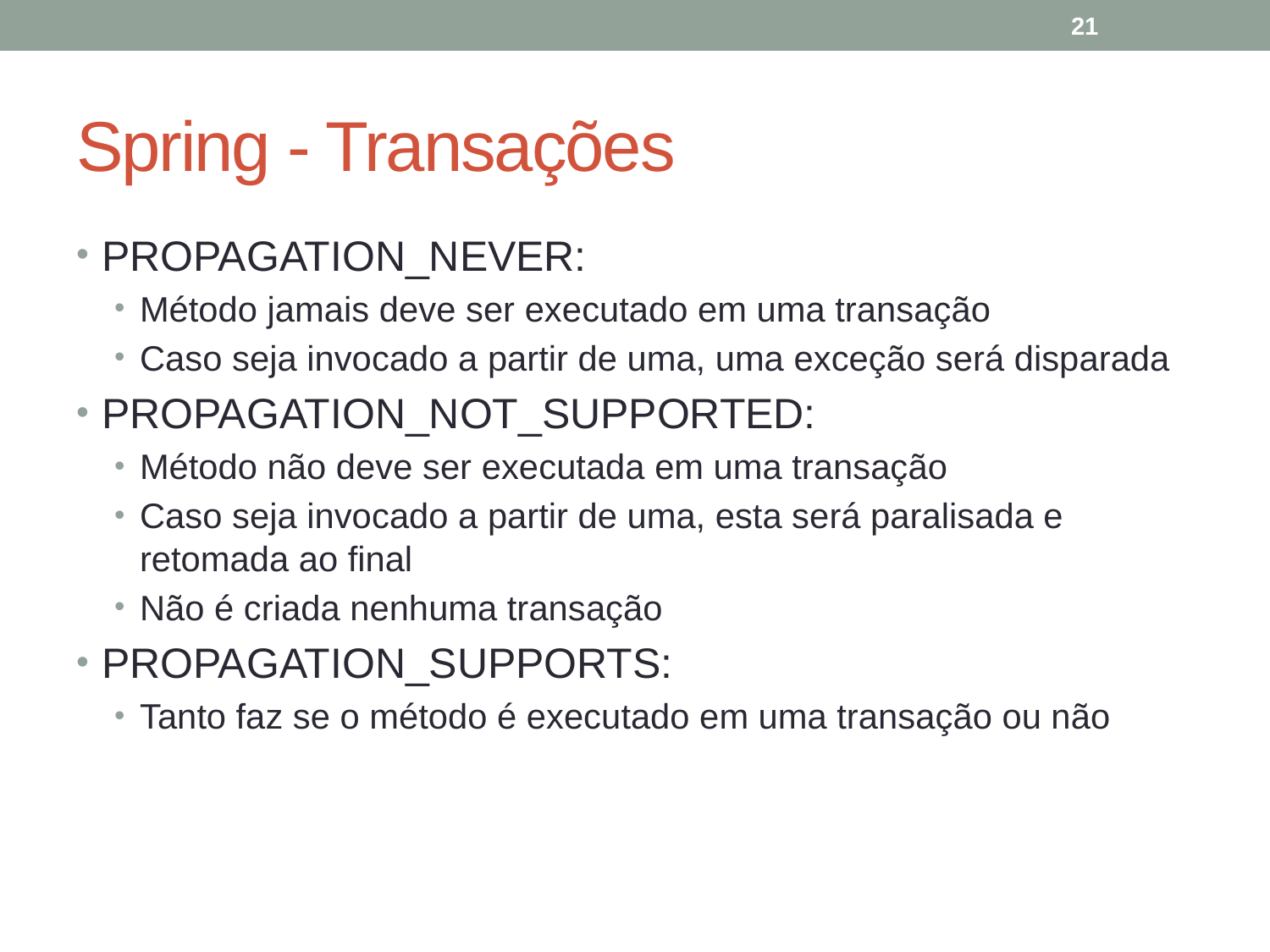

21
# Spring - Transações
PROPAGATION_NEVER:
Método jamais deve ser executado em uma transação
Caso seja invocado a partir de uma, uma exceção será disparada
PROPAGATION_NOT_SUPPORTED:
Método não deve ser executada em uma transação
Caso seja invocado a partir de uma, esta será paralisada e retomada ao final
Não é criada nenhuma transação
PROPAGATION_SUPPORTS:
Tanto faz se o método é executado em uma transação ou não